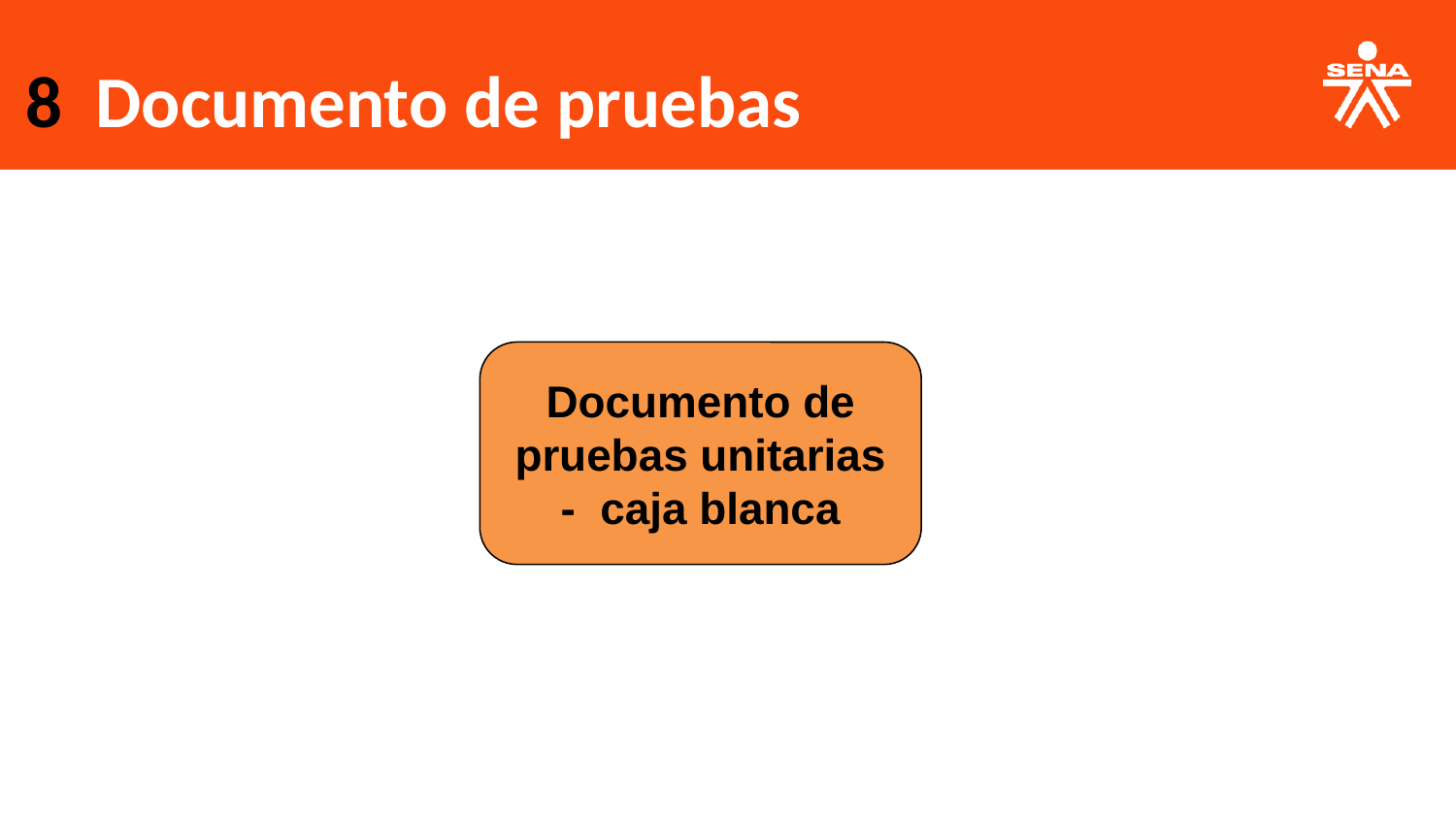

Documento de pruebas
8
Documento de pruebas unitarias -  caja blanca